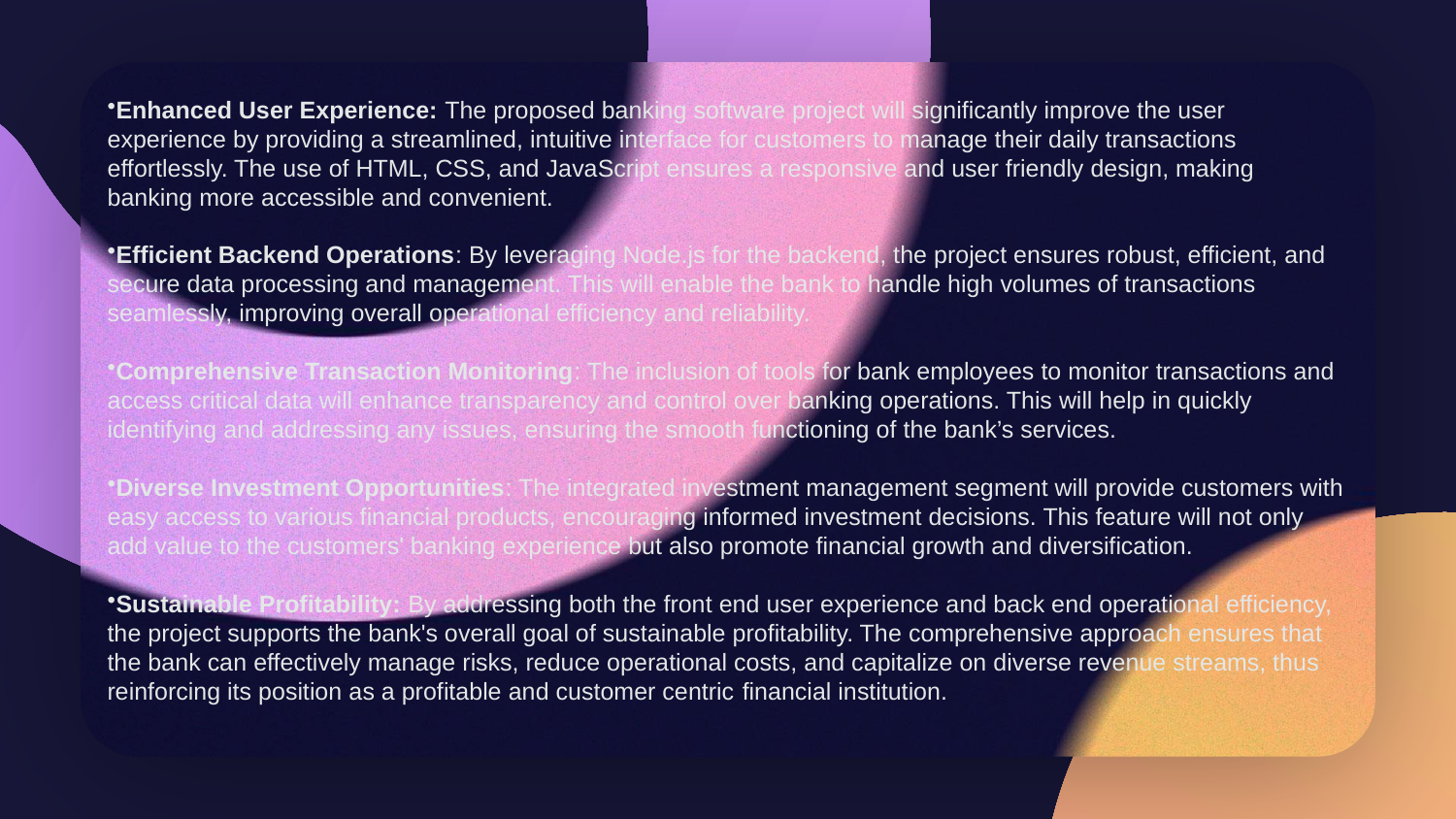

Enhanced User Experience: The proposed banking software project will significantly improve the user experience by providing a streamlined, intuitive interface for customers to manage their daily transactions effortlessly. The use of HTML, CSS, and JavaScript ensures a responsive and user friendly design, making banking more accessible and convenient.

Efficient Backend Operations: By leveraging Node.js for the backend, the project ensures robust, efficient, and secure data processing and management. This will enable the bank to handle high volumes of transactions seamlessly, improving overall operational efficiency and reliability.

Comprehensive Transaction Monitoring: The inclusion of tools for bank employees to monitor transactions and access critical data will enhance transparency and control over banking operations. This will help in quickly identifying and addressing any issues, ensuring the smooth functioning of the bank’s services.

Diverse Investment Opportunities: The integrated investment management segment will provide customers with easy access to various financial products, encouraging informed investment decisions. This feature will not only add value to the customers' banking experience but also promote financial growth and diversification.

Sustainable Profitability: By addressing both the front end user experience and back end operational efficiency, the project supports the bank's overall goal of sustainable profitability. The comprehensive approach ensures that the bank can effectively manage risks, reduce operational costs, and capitalize on diverse revenue streams, thus reinforcing its position as a profitable and customer centric financial institution.